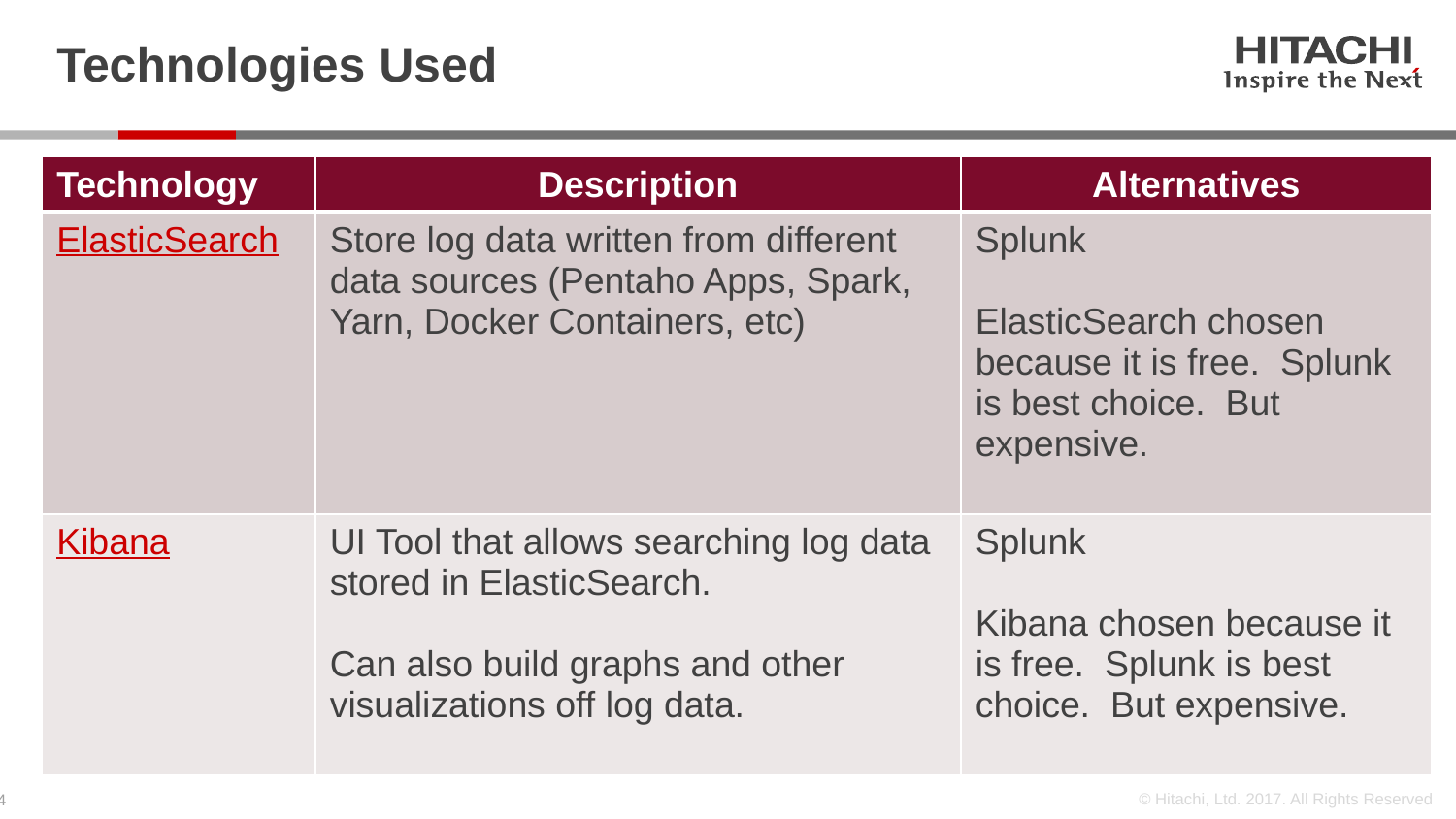

# Technologies Used

| Technology | Description | Alternatives |
| --- | --- | --- |
| ElasticSearch | Store log data written from different data sources (Pentaho Apps, Spark, Yarn, Docker Containers, etc) | Splunk ElasticSearch chosen because it is free. Splunk is best choice. But expensive. |
| Kibana | UI Tool that allows searching log data stored in ElasticSearch. Can also build graphs and other visualizations off log data. | Splunk Kibana chosen because it is free. Splunk is best choice. But expensive. |